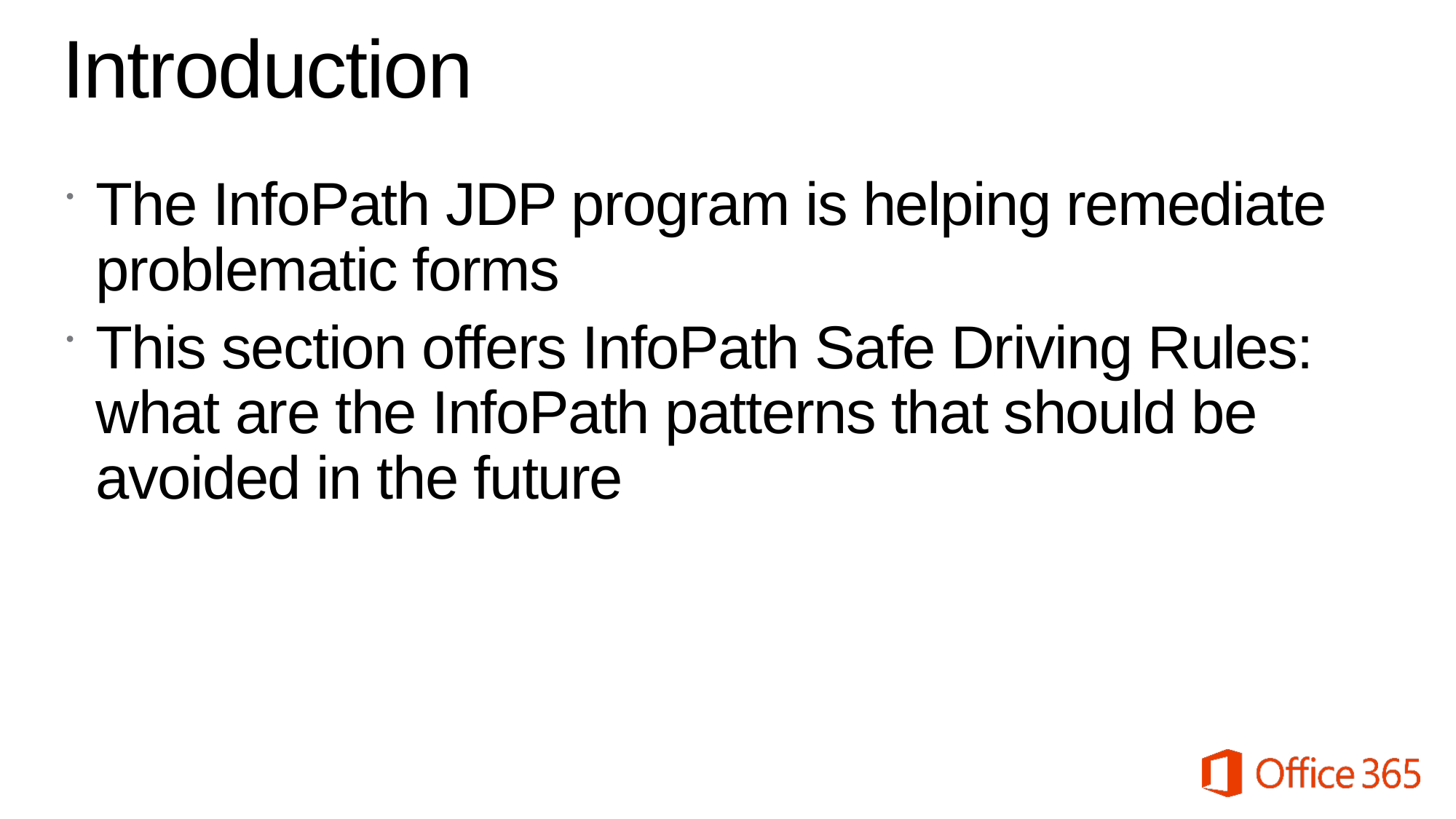

# Introduction
The InfoPath JDP program is helping remediate problematic forms
This section offers InfoPath Safe Driving Rules: what are the InfoPath patterns that should be avoided in the future